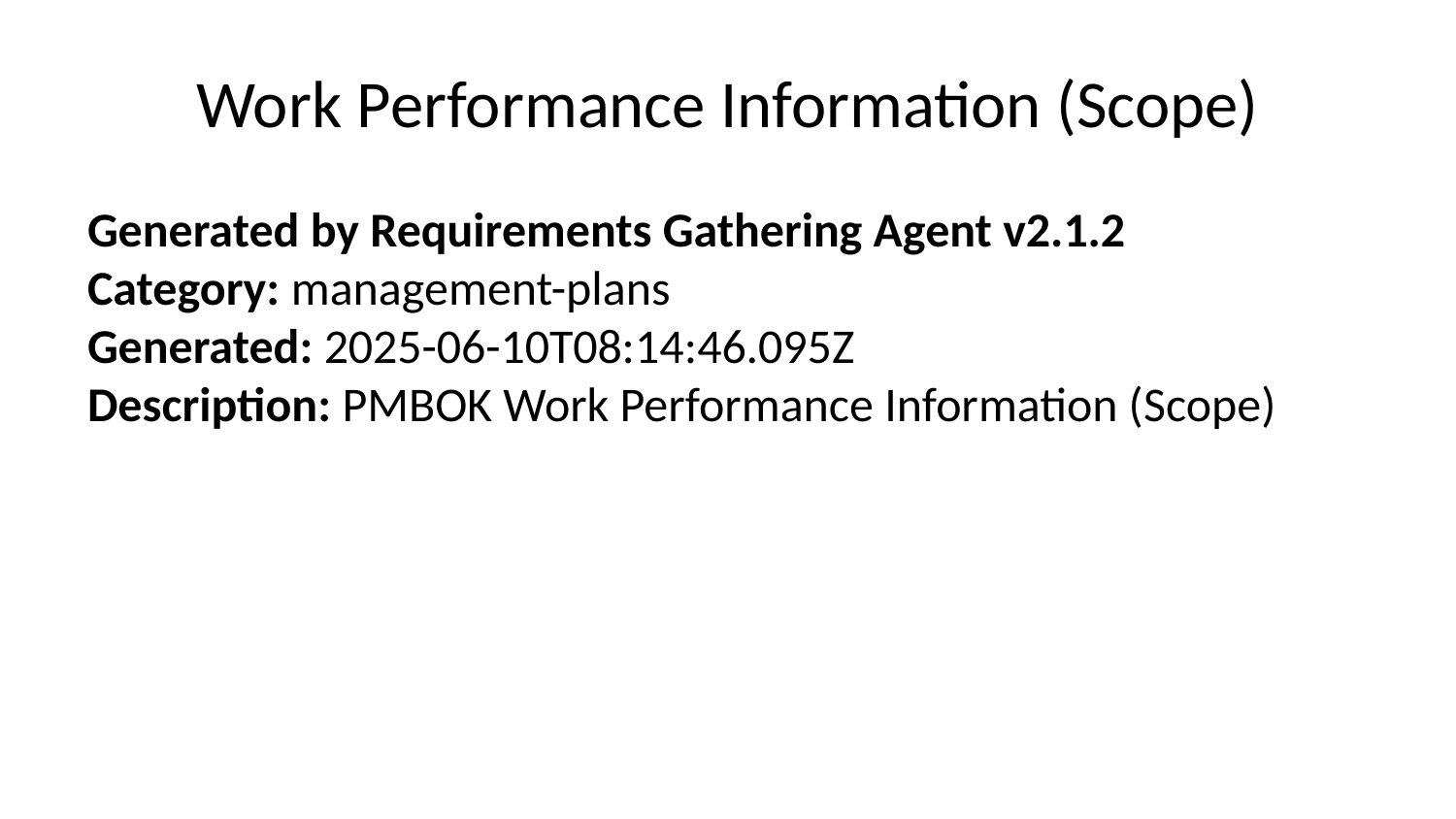

# Work Performance Information (Scope)
Generated by Requirements Gathering Agent v2.1.2
Category: management-plans
Generated: 2025-06-10T08:14:46.095Z
Description: PMBOK Work Performance Information (Scope)